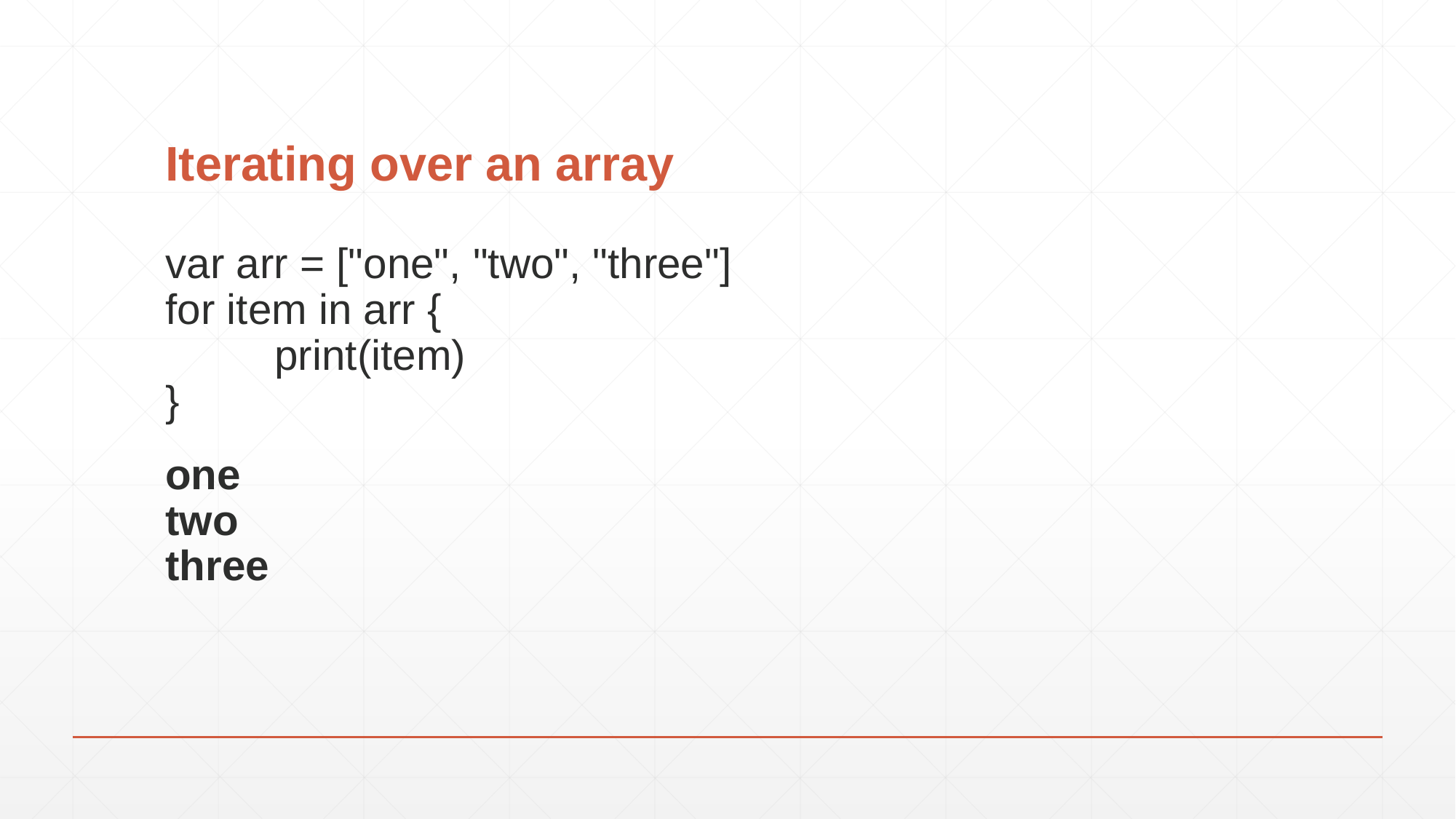

# Iterating over an array
var arr = ["one", "two", "three"]
for item in arr {
	print(item)
}
one
two
three